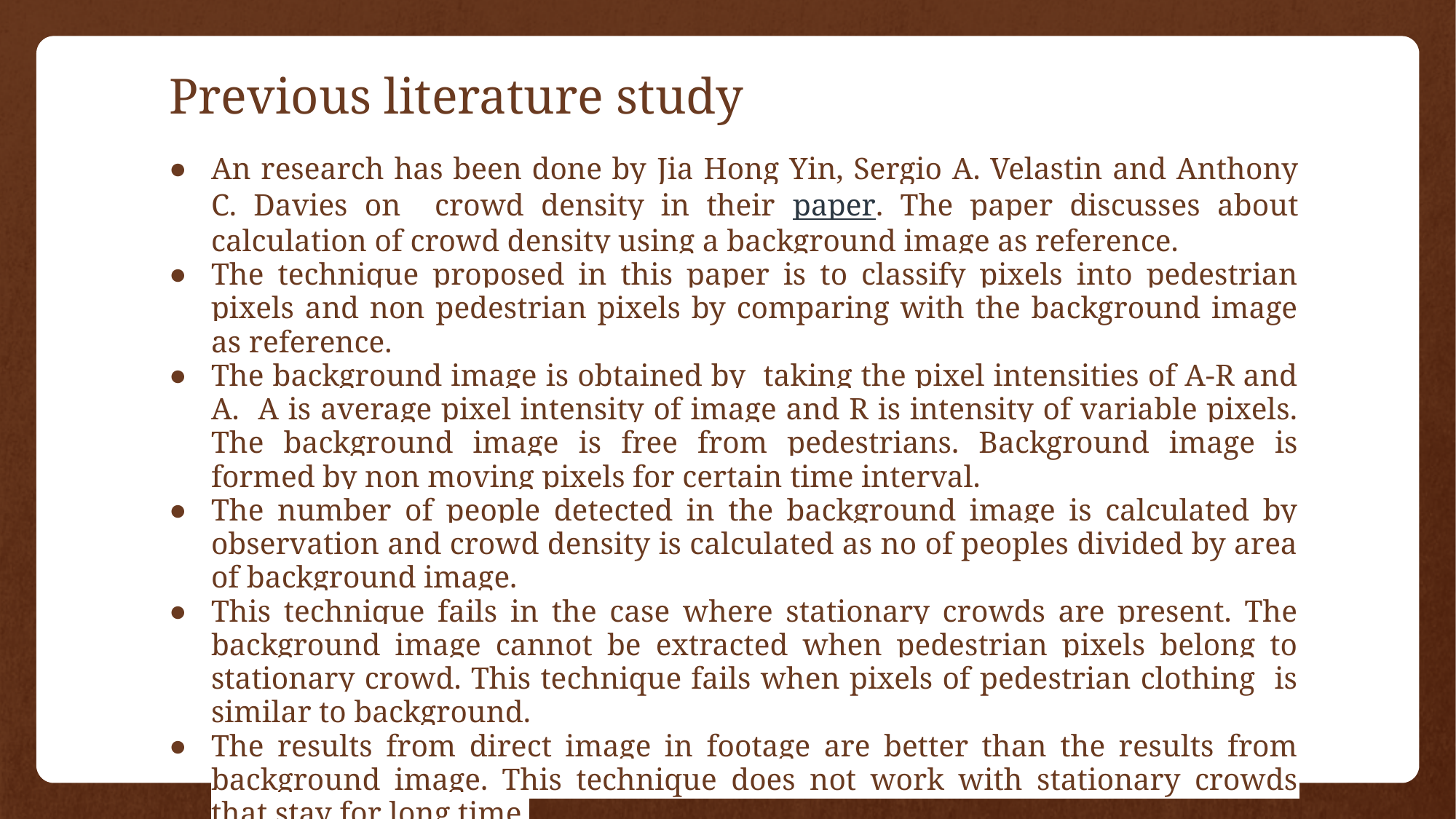

# Previous literature study
An research has been done by Jia Hong Yin, Sergio A. Velastin and Anthony C. Davies on  crowd density in their paper. The paper discusses about calculation of crowd density using a background image as reference.
The technique proposed in this paper is to classify pixels into pedestrian pixels and non pedestrian pixels by comparing with the background image as reference.
The background image is obtained by  taking the pixel intensities of A-R and A.  A is average pixel intensity of image and R is intensity of variable pixels. The background image is free from pedestrians. Background image is formed by non moving pixels for certain time interval.
The number of people detected in the background image is calculated by observation and crowd density is calculated as no of peoples divided by area of background image.
This technique fails in the case where stationary crowds are present. The background image cannot be extracted when pedestrian pixels belong to stationary crowd. This technique fails when pixels of pedestrian clothing  is similar to background.
The results from direct image in footage are better than the results from background image. This technique does not work with stationary crowds that stay for long time.